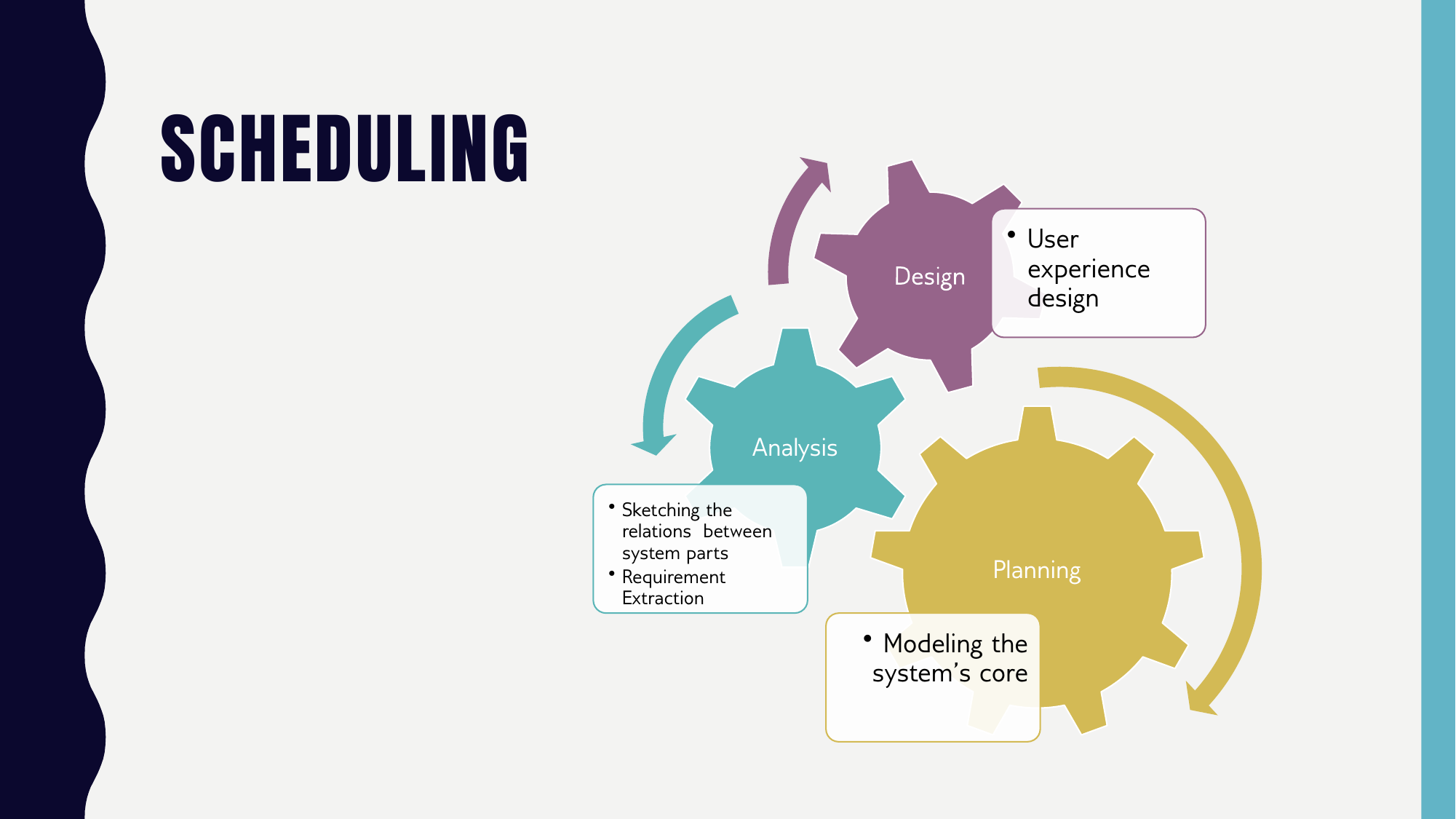

# Scheduling
Planning
Modeling the system’s core
Analysis
Sketching the relations  between system parts
Requirement Extraction
Design
User experience design